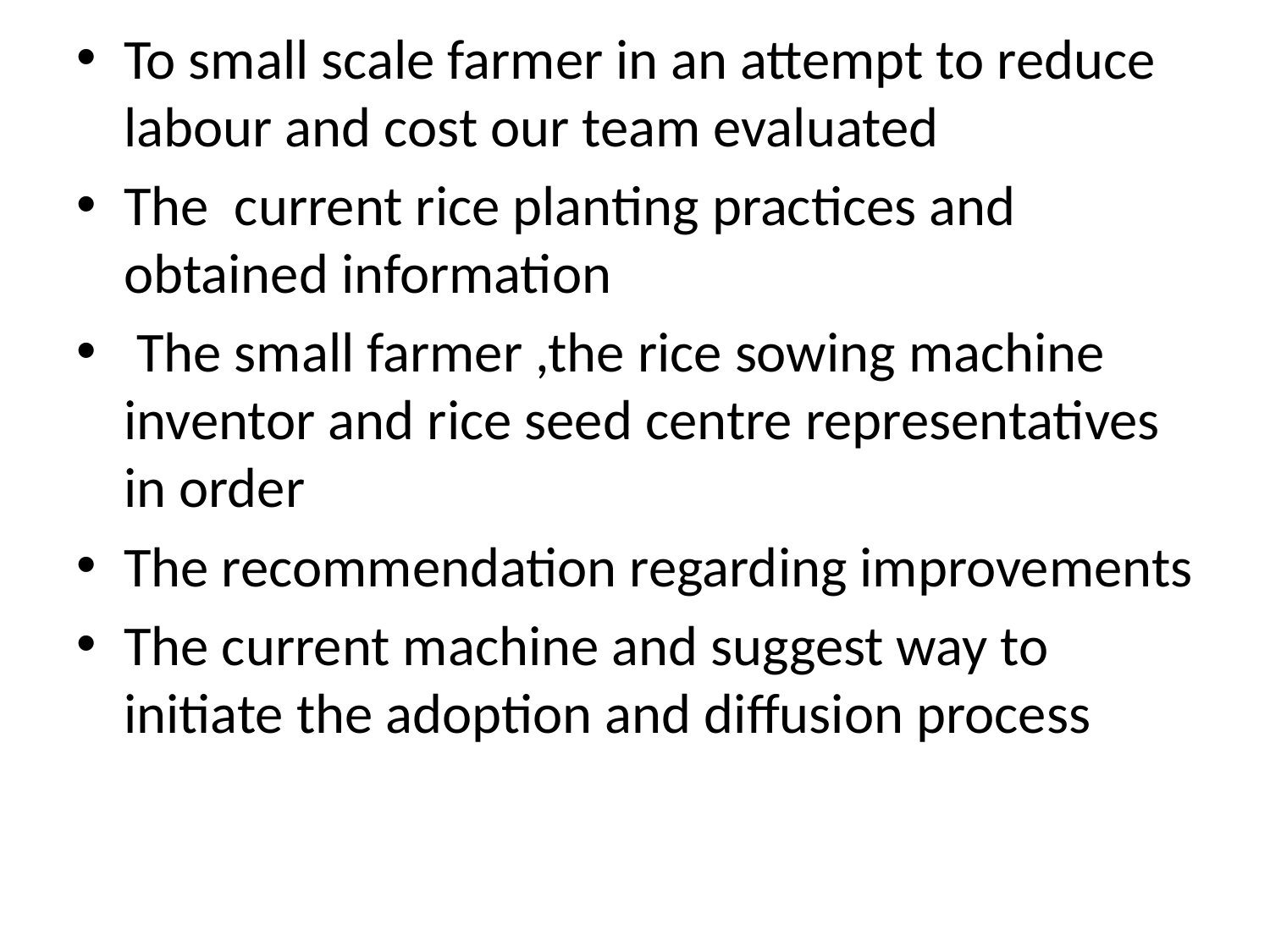

To small scale farmer in an attempt to reduce labour and cost our team evaluated
The  current rice planting practices and obtained information
 The small farmer ,the rice sowing machine inventor and rice seed centre representatives in order
The recommendation regarding improvements
The current machine and suggest way to initiate the adoption and diffusion process